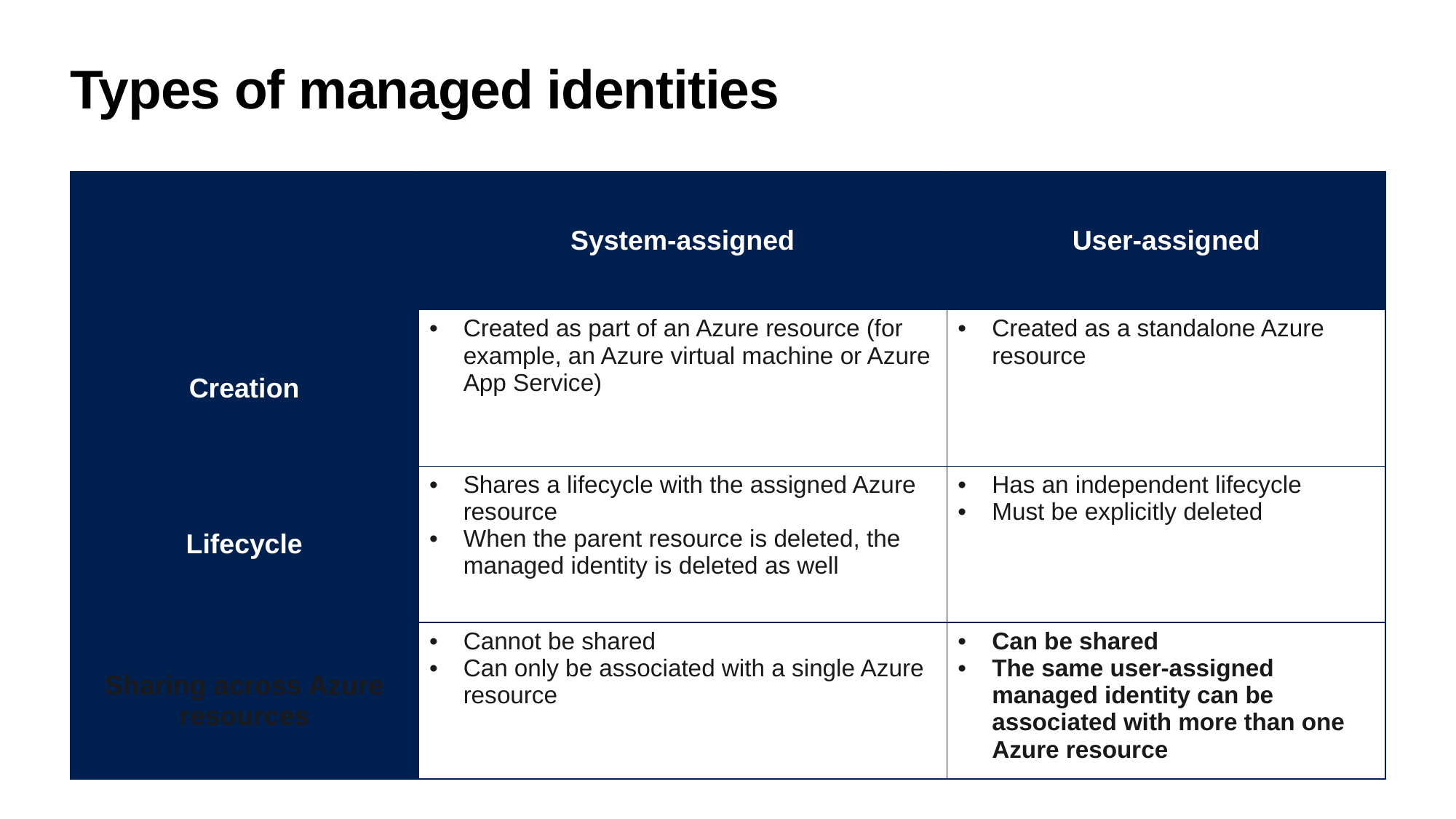

# Types of managed identities
|  | System-assigned | User-assigned |
| --- | --- | --- |
| Creation | Created as part of an Azure resource (for example, an Azure virtual machine or Azure App Service) | Created as a standalone Azure resource |
| Lifecycle | Shares a lifecycle with the assigned Azure resource When the parent resource is deleted, the managed identity is deleted as well | Has an independent lifecycle Must be explicitly deleted |
| Sharing across Azure resources | Cannot be shared Can only be associated with a single Azure resource | Can be shared The same user-assigned managed identity can be associated with more than one Azure resource |